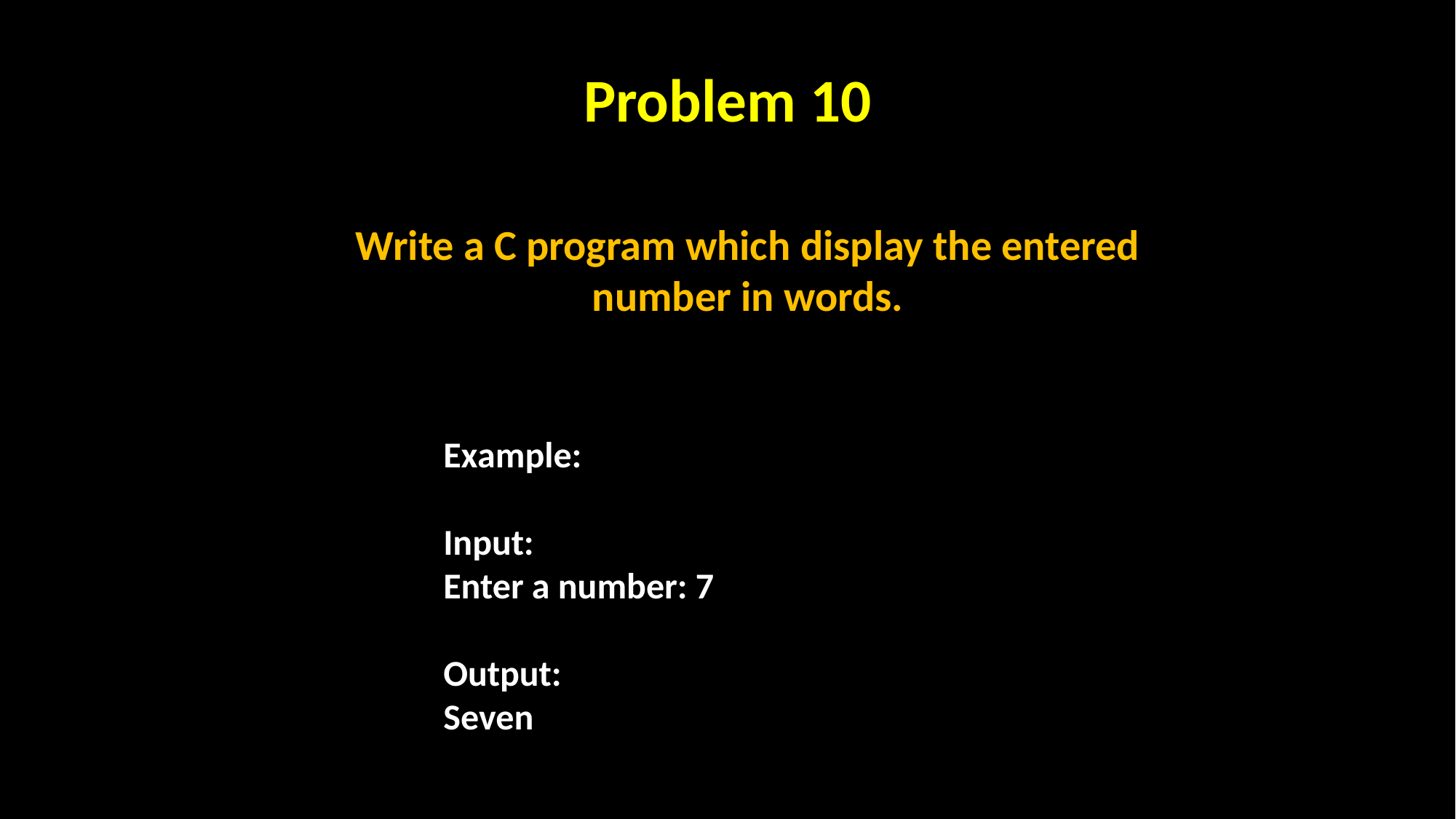

Problem 10
Write a C program which display the entered number in words.
Example:

Input:
Enter a number: 7

Output:
Seven